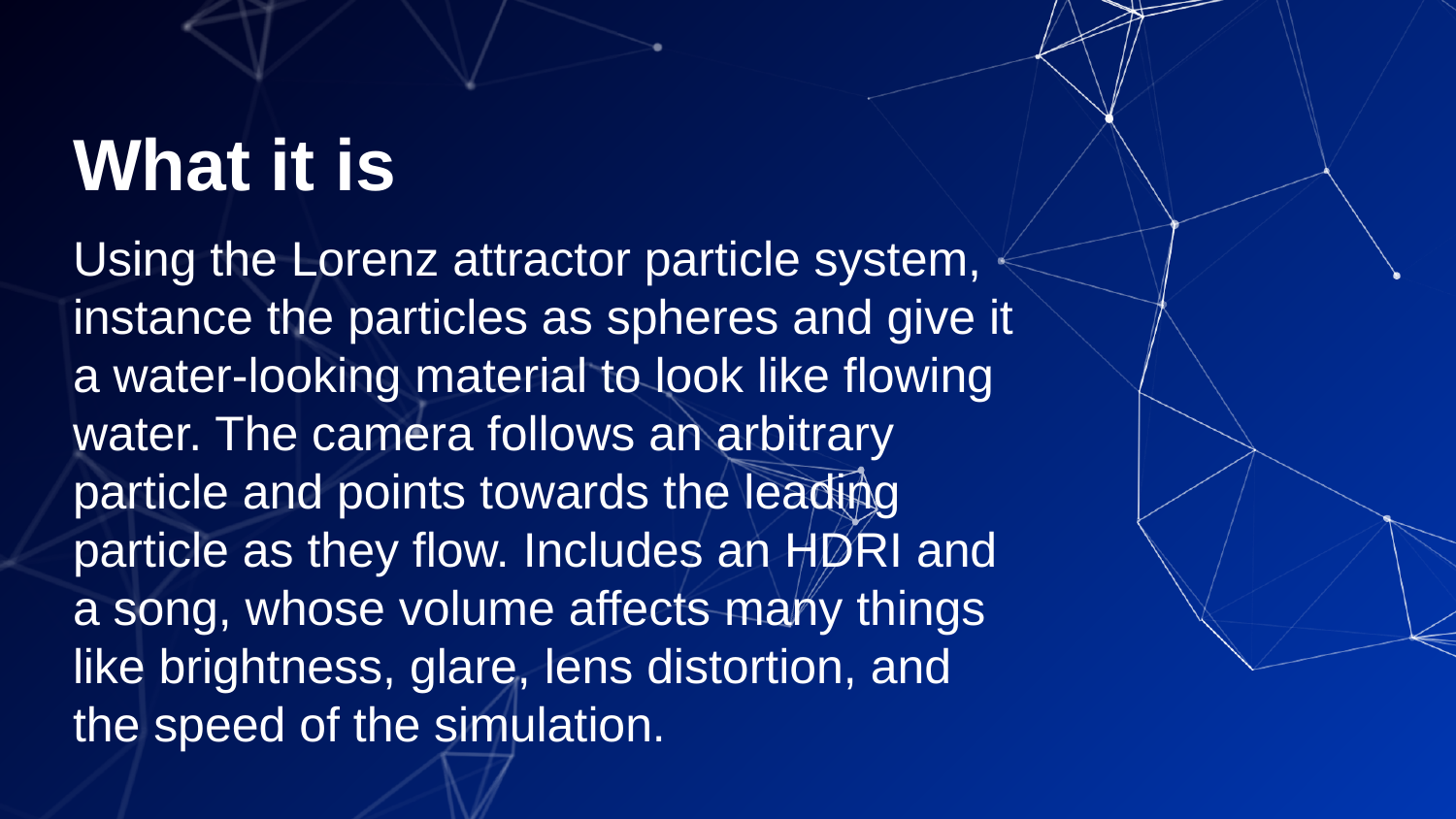

# What it is
Using the Lorenz attractor particle system, instance the particles as spheres and give it a water-looking material to look like flowing water. The camera follows an arbitrary particle and points towards the leading particle as they flow. Includes an HDRI and a song, whose volume affects many things like brightness, glare, lens distortion, and the speed of the simulation.